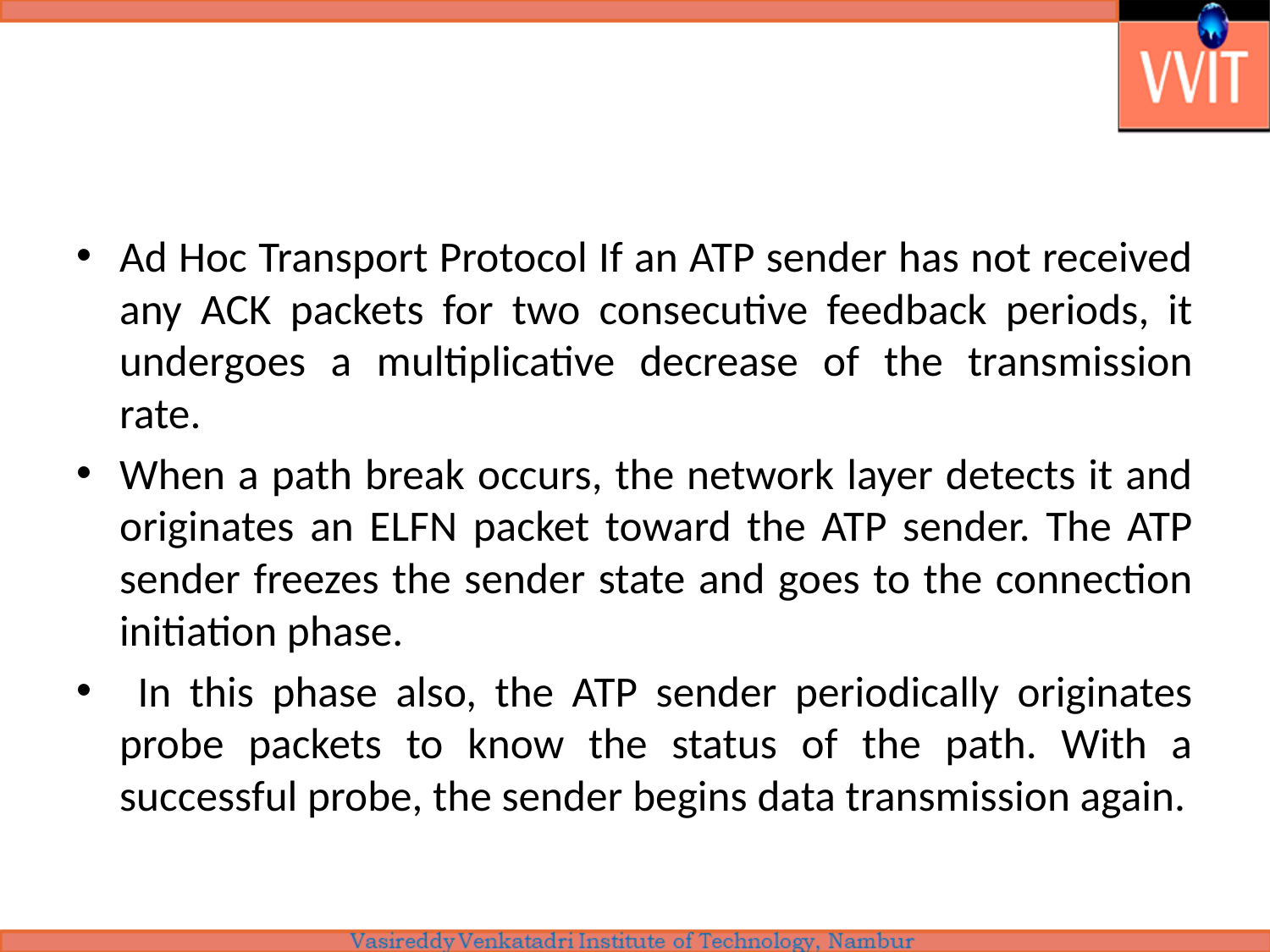

#
Ad Hoc Transport Protocol If an ATP sender has not received any ACK packets for two consecutive feedback periods, it undergoes a multiplicative decrease of the transmission rate.
When a path break occurs, the network layer detects it and originates an ELFN packet toward the ATP sender. The ATP sender freezes the sender state and goes to the connection initiation phase.
 In this phase also, the ATP sender periodically originates probe packets to know the status of the path. With a successful probe, the sender begins data transmission again.